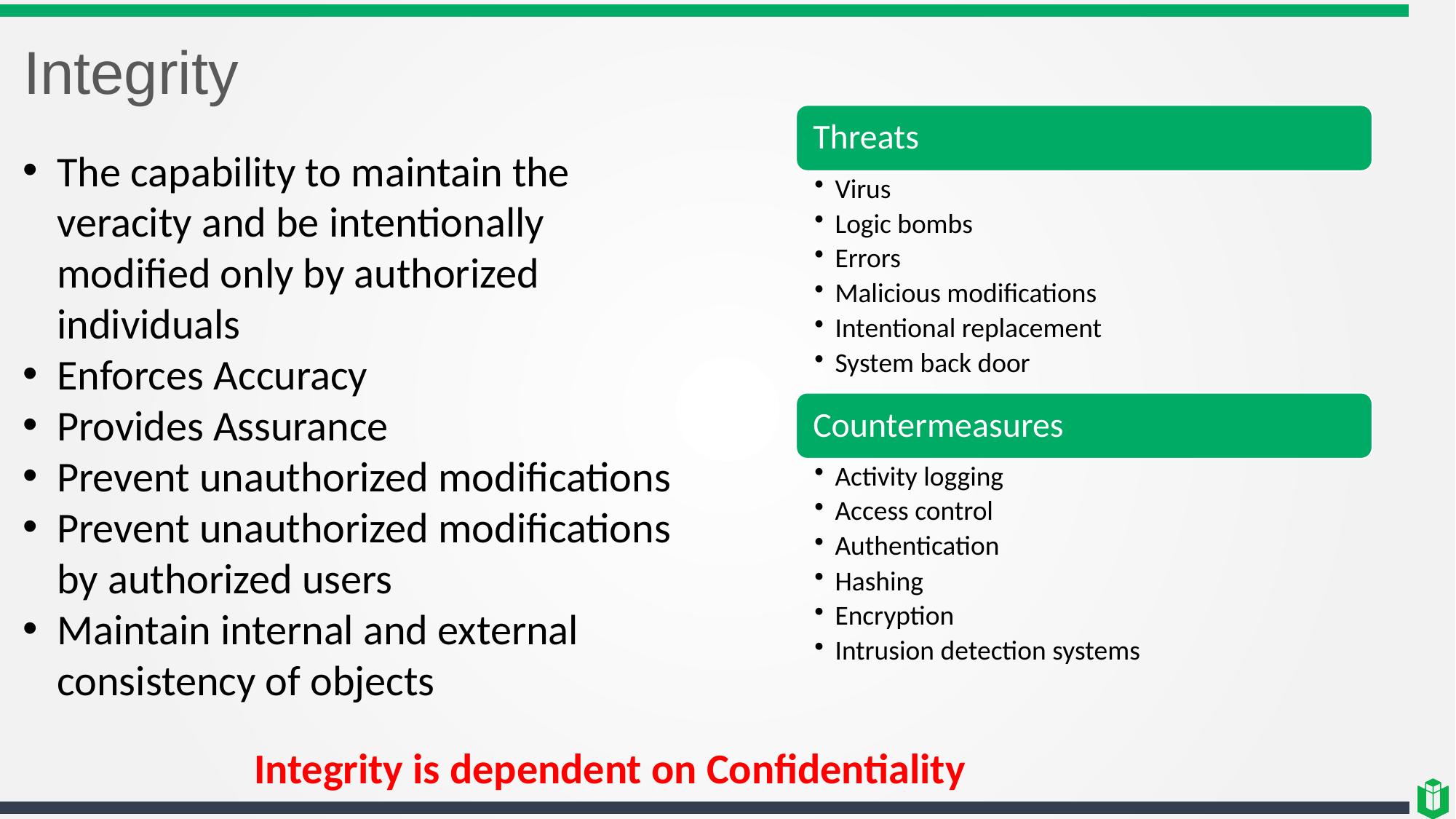

# Integrity
Threats
Virus
Logic bombs
Errors
Malicious modifications
Intentional replacement
System back door
Countermeasures
Activity logging
Access control
Authentication
Hashing
Encryption
Intrusion detection systems
The capability to maintain the veracity and be intentionally modified only by authorized individuals
Enforces Accuracy
Provides Assurance
Prevent unauthorized modifications
Prevent unauthorized modifications by authorized users
Maintain internal and external consistency of objects
Integrity is dependent on Confidentiality